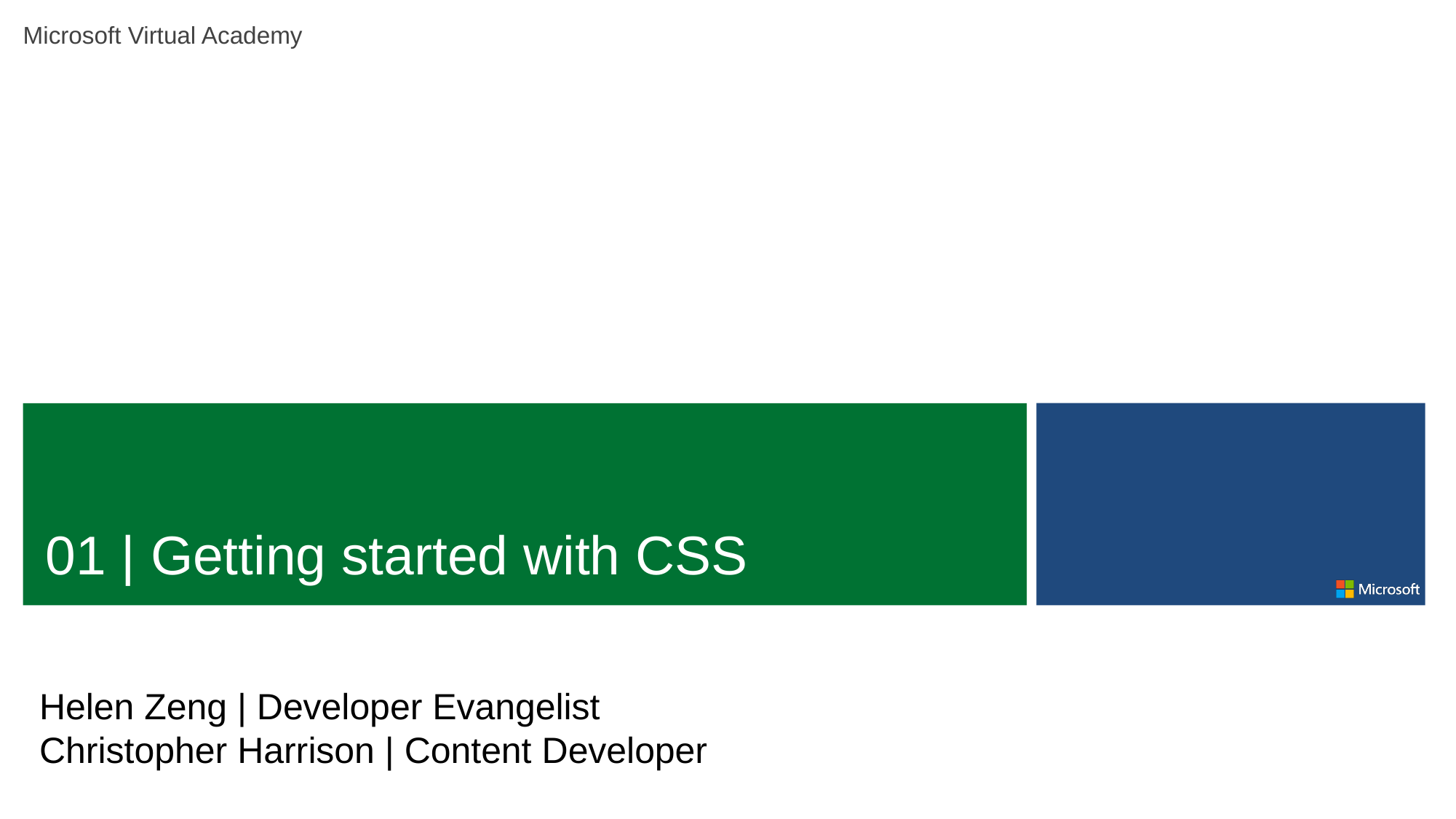

01 | Getting started with CSS
Helen Zeng | Developer Evangelist
Christopher Harrison | Content Developer